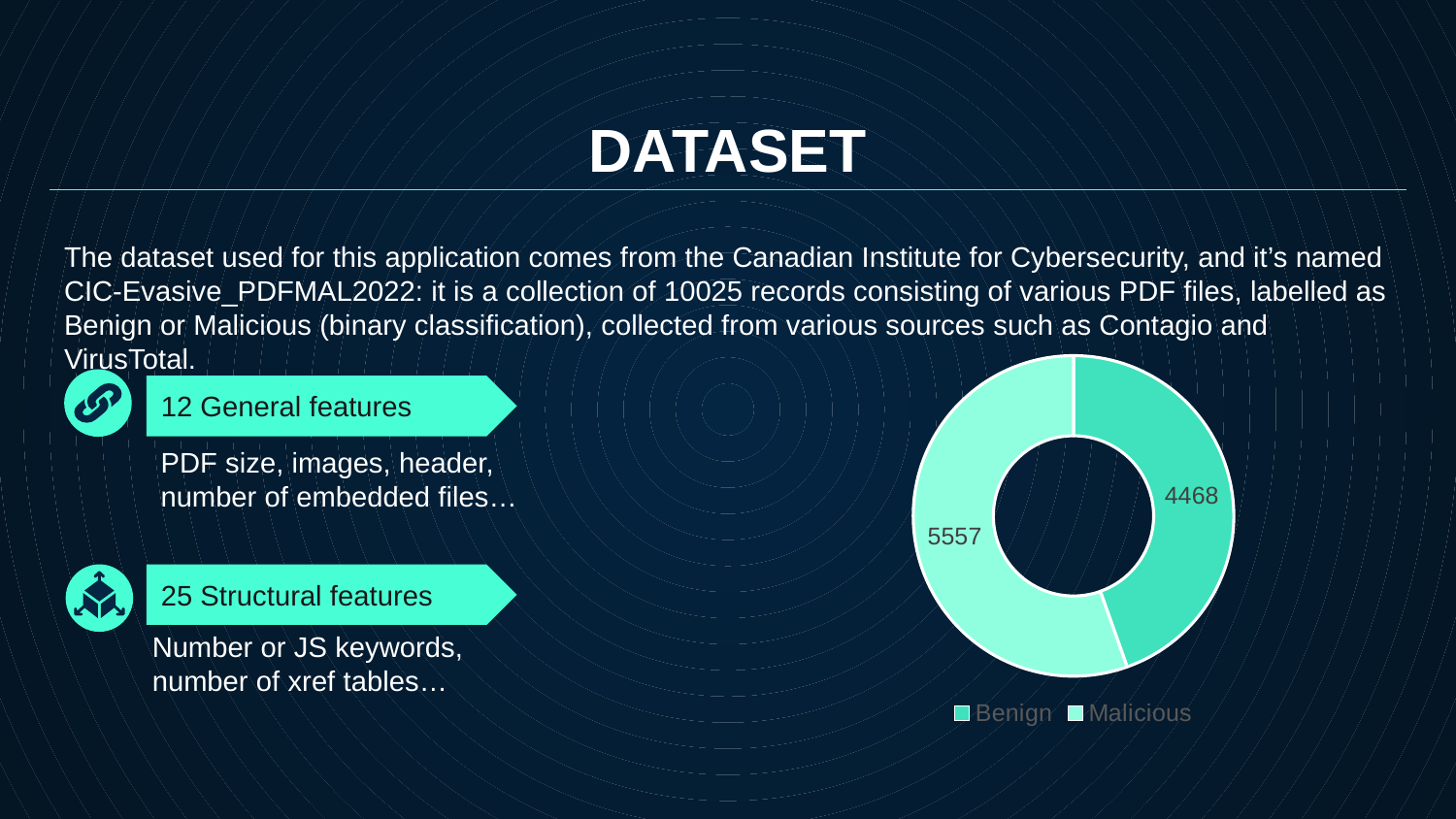

# DATASET
The dataset used for this application comes from the Canadian Institute for Cybersecurity, and it’s named CIC-Evasive_PDFMAL2022: it is a collection of 10025 records consisting of various PDF files, labelled as Benign or Malicious (binary classification), collected from various sources such as Contagio and VirusTotal.

### Chart

| Category | Vendite |
|---|---|
| Benign | 4468.0 |
| Malicious | 5557.0 |
12 General features

PDF size, images, header, number of embedded files…

25 Structural features

Number or JS keywords, number of xref tables…